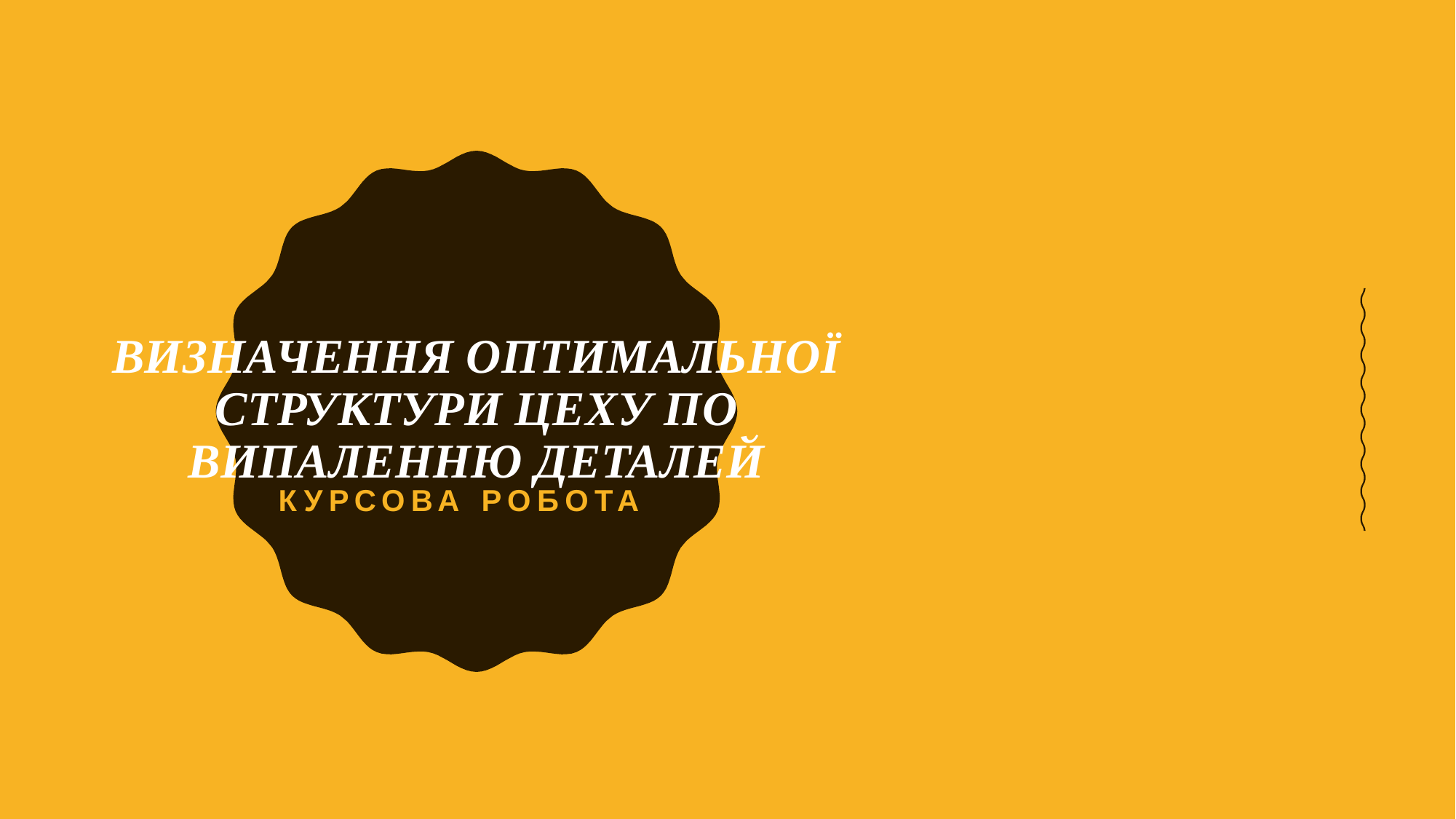

# Визначення оптимальної структури цеху по випаленню деталей

Курсова робота